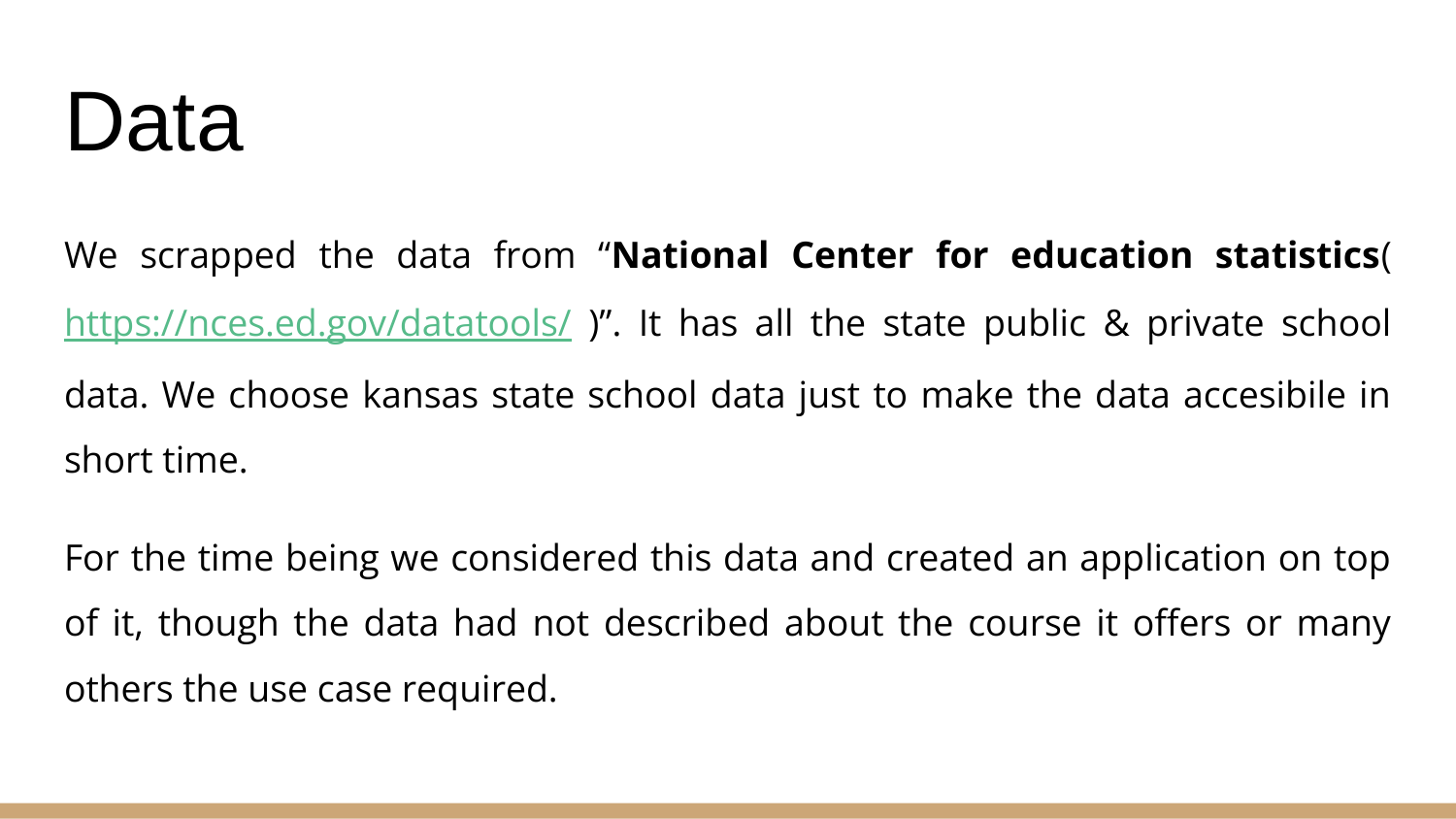

# Data
We scrapped the data from “National Center for education statistics(https://nces.ed.gov/datatools/ )”. It has all the state public & private school data. We choose kansas state school data just to make the data accesibile in short time.
For the time being we considered this data and created an application on top of it, though the data had not described about the course it offers or many others the use case required.